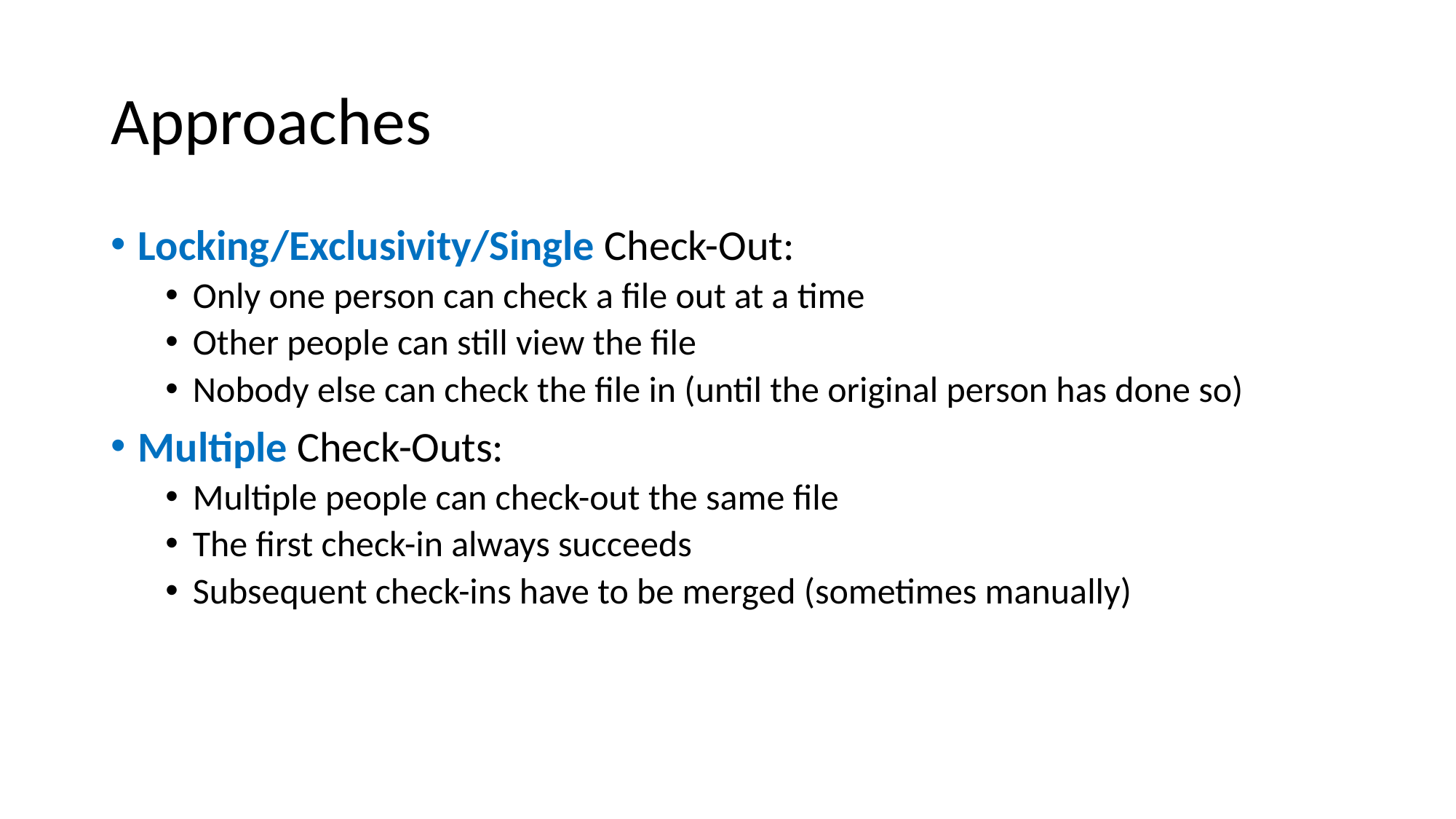

# Approaches
Locking/Exclusivity/Single Check-Out:
Only one person can check a file out at a time
Other people can still view the file
Nobody else can check the file in (until the original person has done so)
Multiple Check-Outs:
Multiple people can check-out the same file
The first check-in always succeeds
Subsequent check-ins have to be merged (sometimes manually)